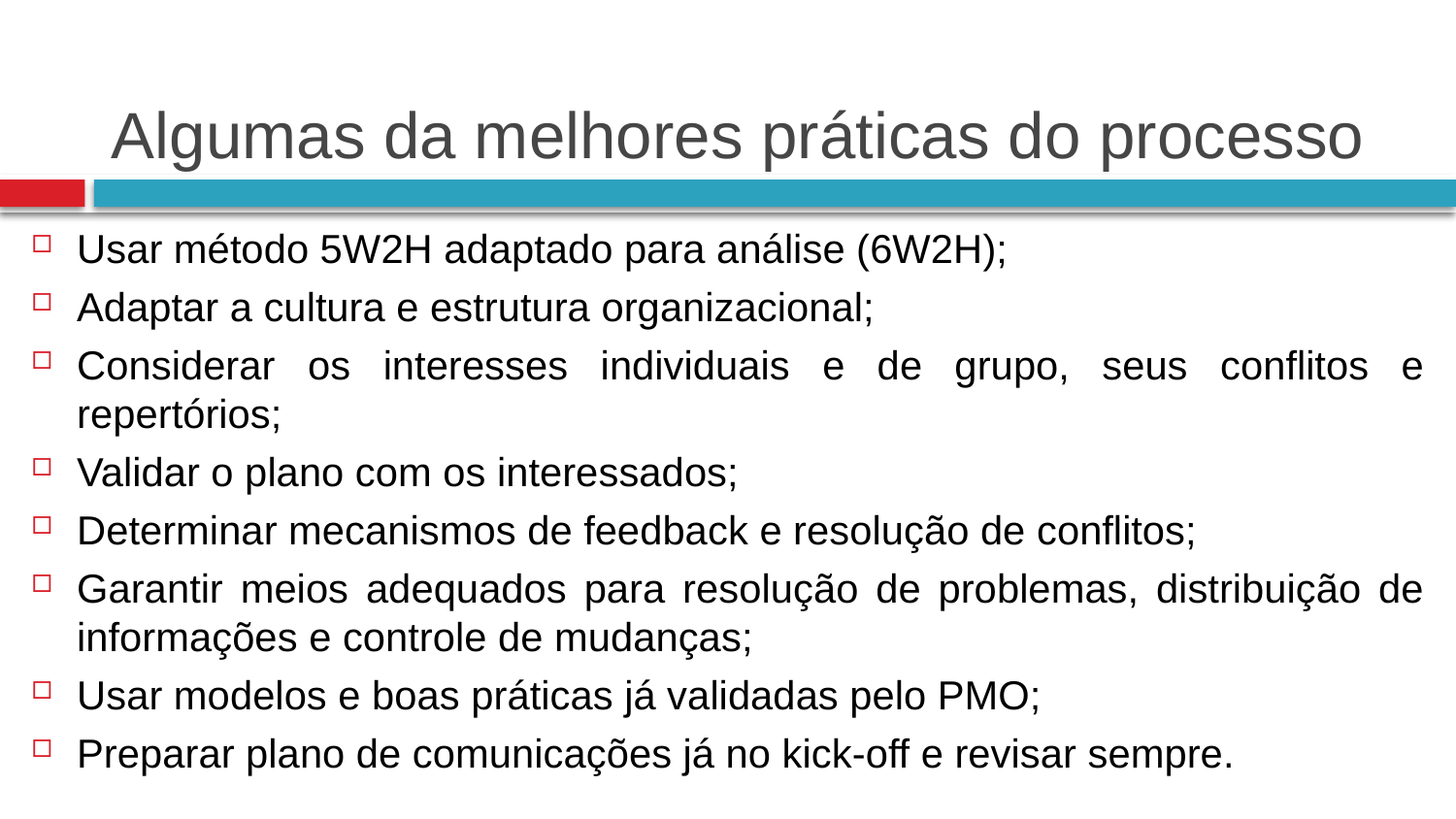

# Algumas da melhores práticas do processo
Usar método 5W2H adaptado para análise (6W2H);
Adaptar a cultura e estrutura organizacional;
Considerar os interesses individuais e de grupo, seus conflitos e repertórios;
Validar o plano com os interessados;
Determinar mecanismos de feedback e resolução de conflitos;
Garantir meios adequados para resolução de problemas, distribuição de informações e controle de mudanças;
Usar modelos e boas práticas já validadas pelo PMO;
Preparar plano de comunicações já no kick-off e revisar sempre.